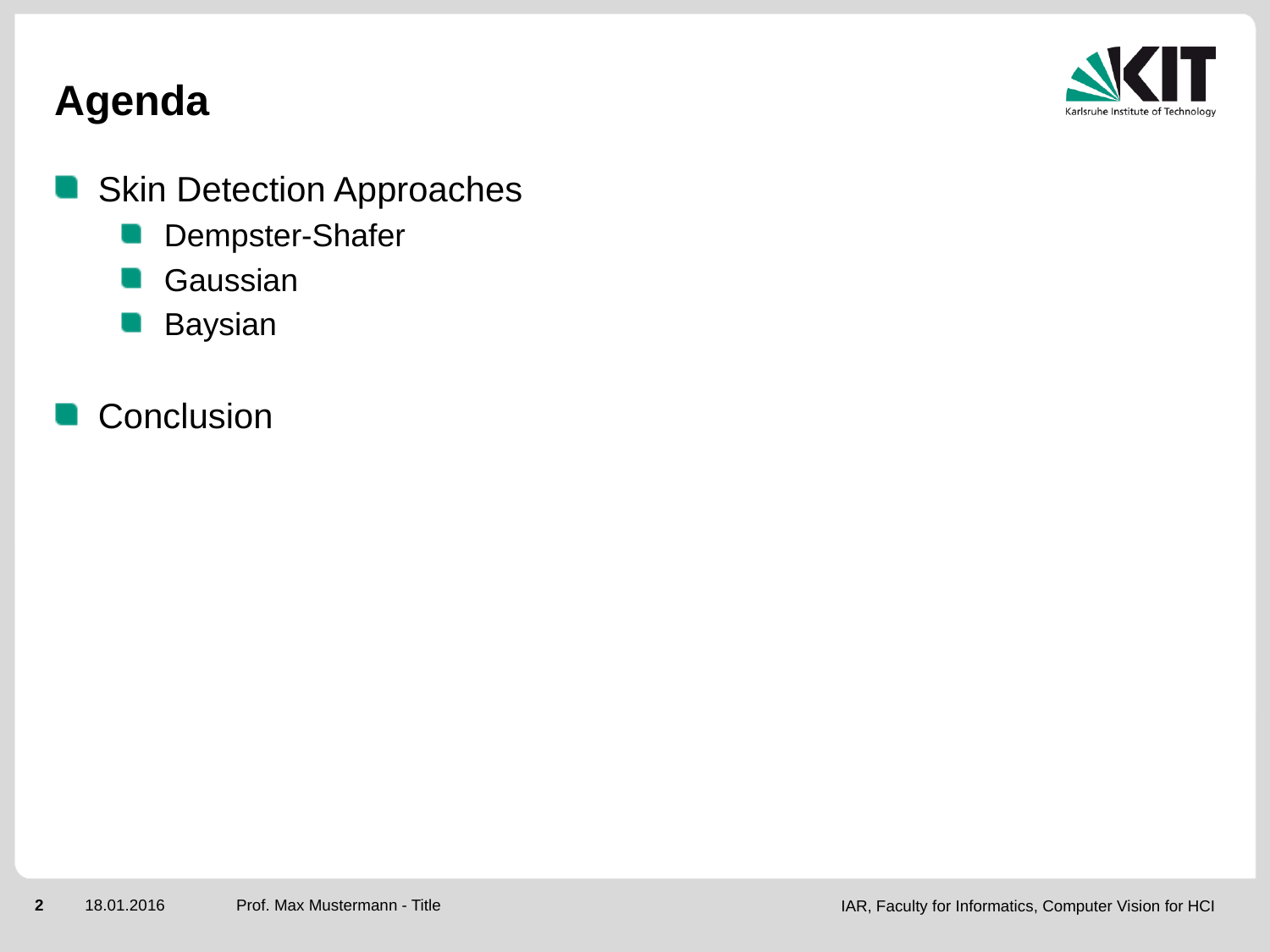

# Agenda
Skin Detection Approaches
Dempster-Shafer
Gaussian
Baysian

Conclusion
Prof. Max Mustermann - Title